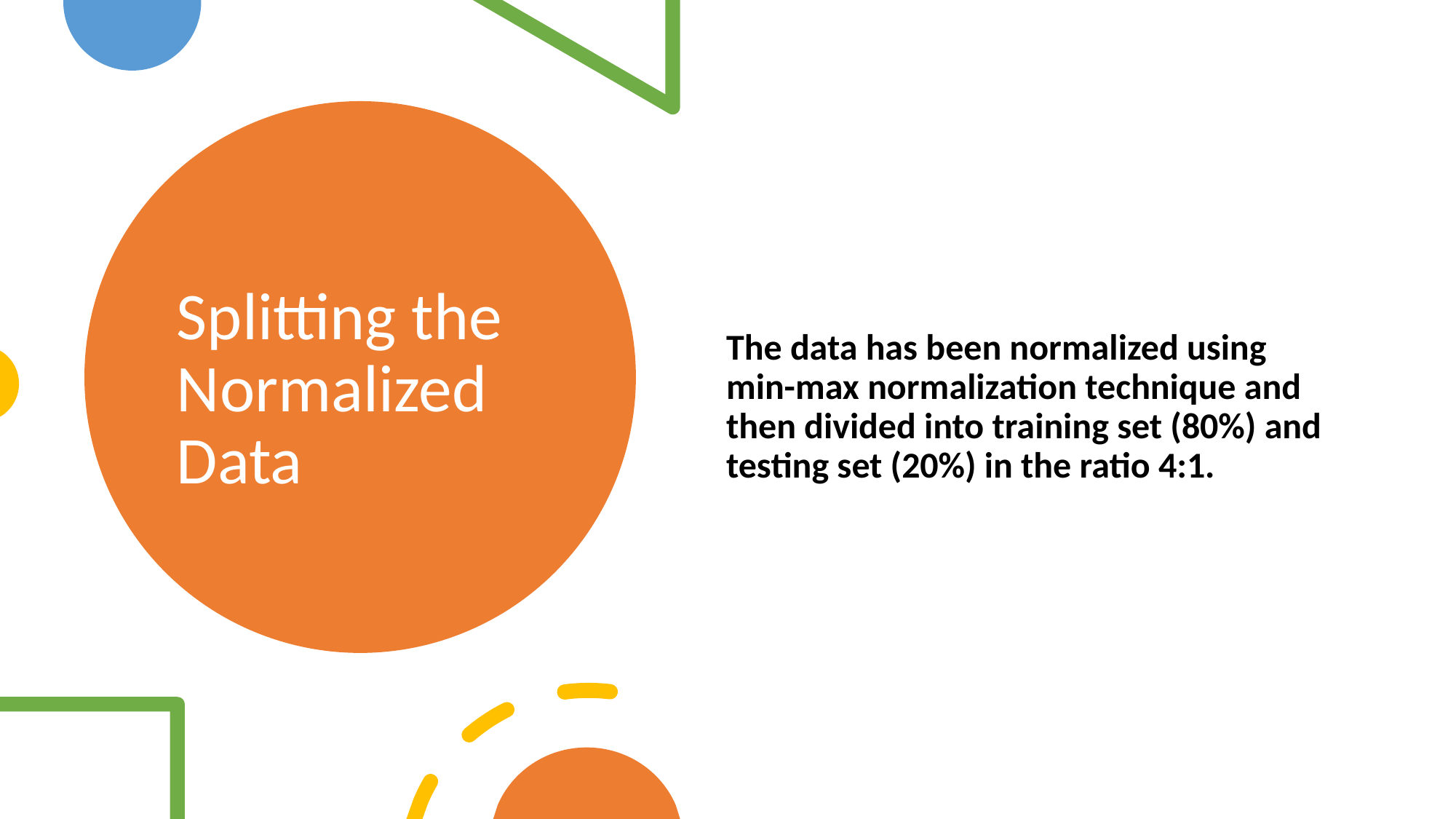

# Splitting the Normalized Data

The data has been normalized using min-max normalization technique and then divided into training set (80%) and testing set (20%) in the ratio 4:1.